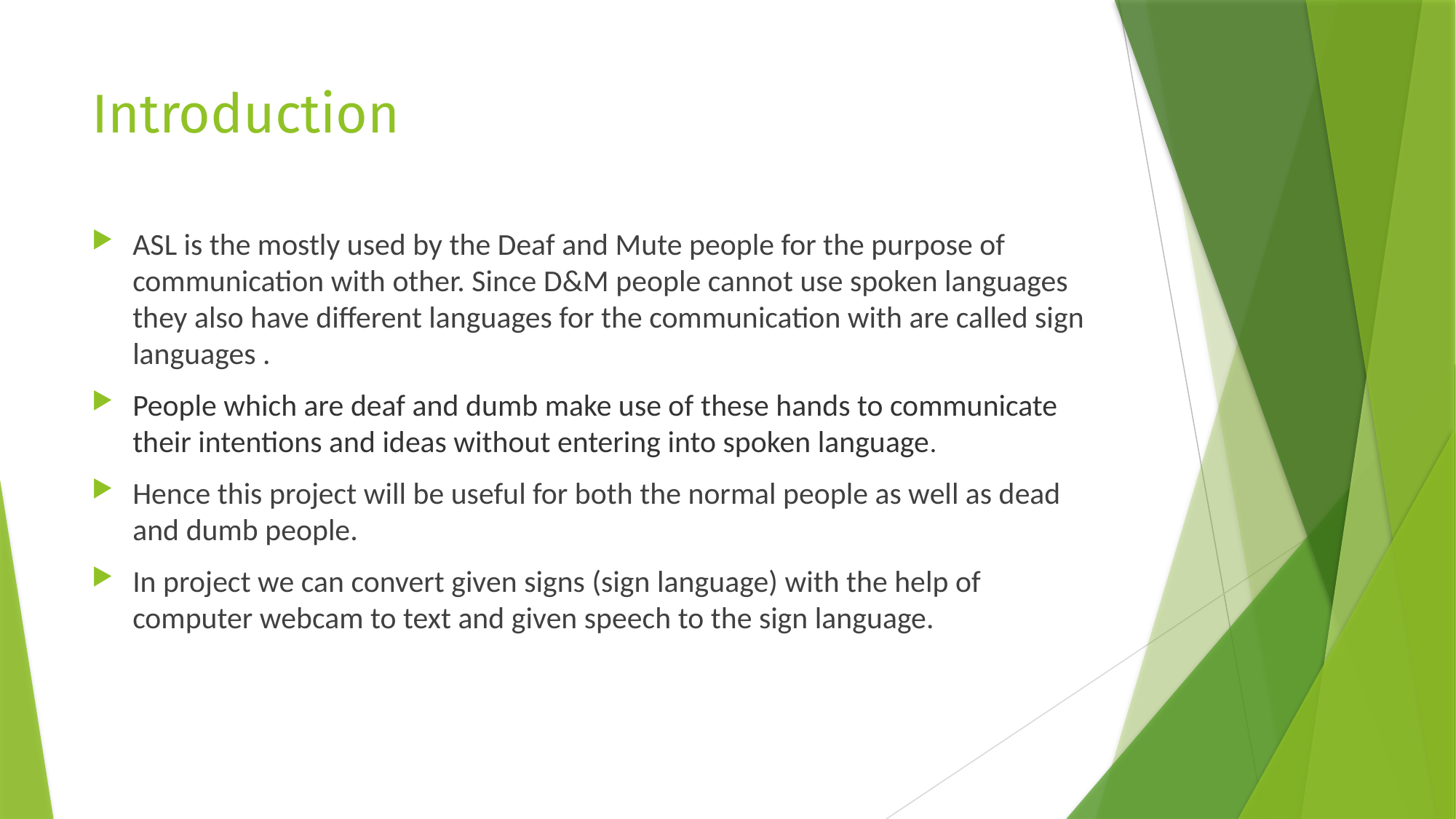

# Introduction
ASL is the mostly used by the Deaf and Mute people for the purpose of communication with other. Since D&M people cannot use spoken languages they also have different languages for the communication with are called sign languages .
People which are deaf and dumb make use of these hands to communicate their intentions and ideas without entering into spoken language.
Hence this project will be useful for both the normal people as well as dead and dumb people.
In project we can convert given signs (sign language) with the help of computer webcam to text and given speech to the sign language.